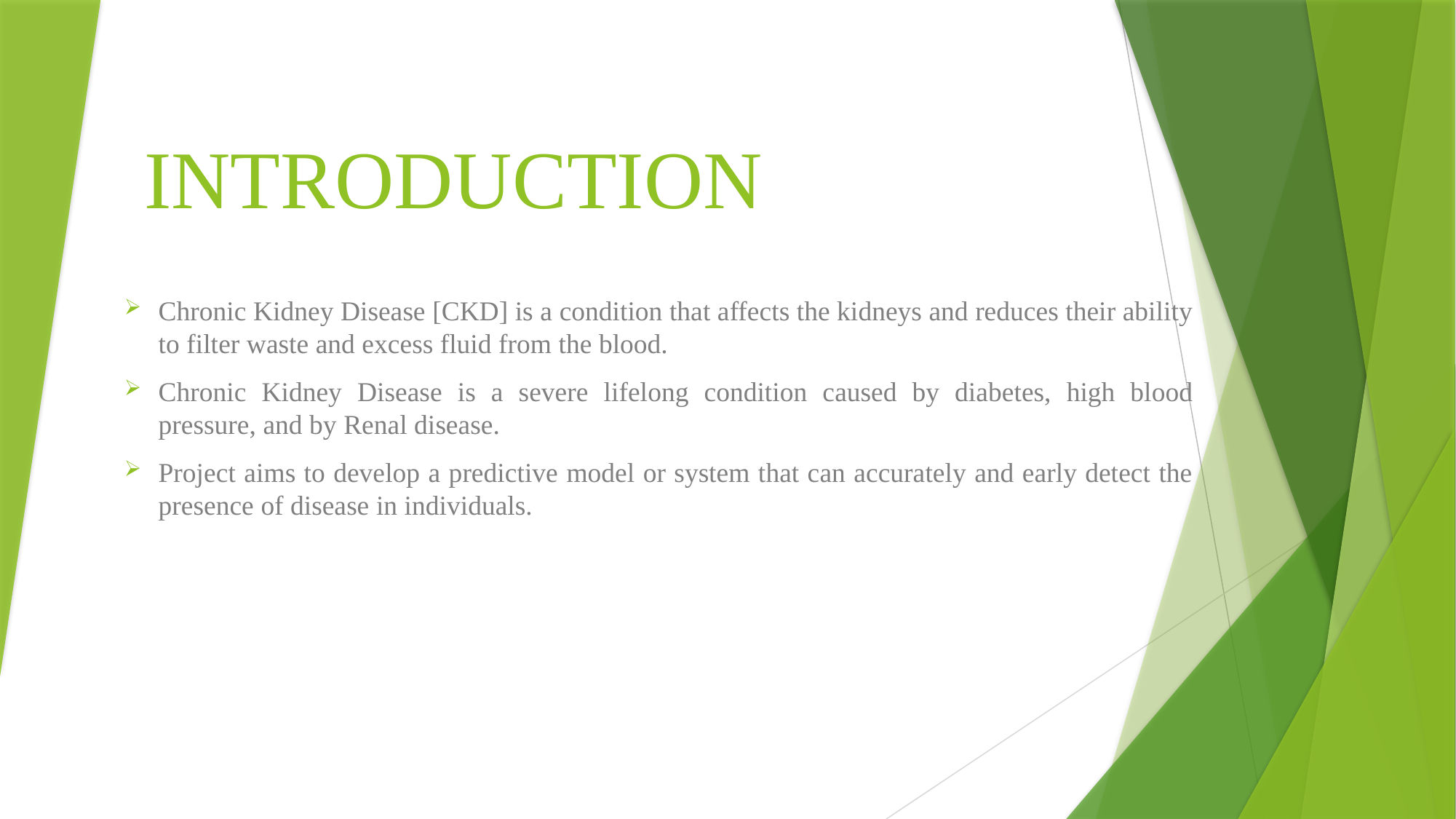

# INTRODUCTION
Chronic Kidney Disease [CKD] is a condition that affects the kidneys and reduces their ability to filter waste and excess fluid from the blood.
Chronic Kidney Disease is a severe lifelong condition caused by diabetes, high blood pressure, and by Renal disease.
Project aims to develop a predictive model or system that can accurately and early detect the presence of disease in individuals.